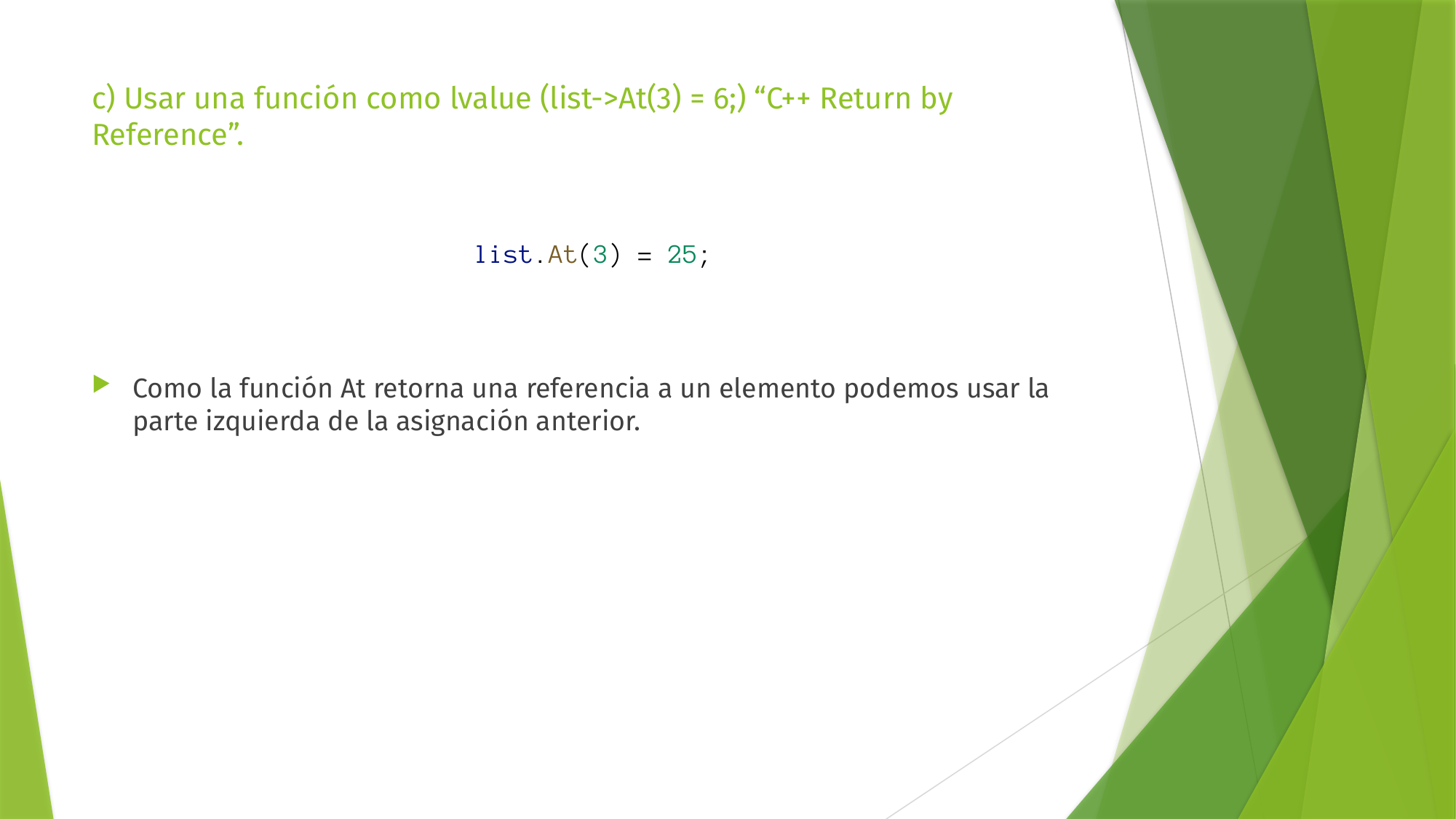

# c) Usar una función como lvalue (list->At(3) = 6;) “C++ Return by Reference”.
list.At(3) = 25;

Como la función At retorna una referencia a un elemento podemos usar la parte izquierda de la asignación anterior.